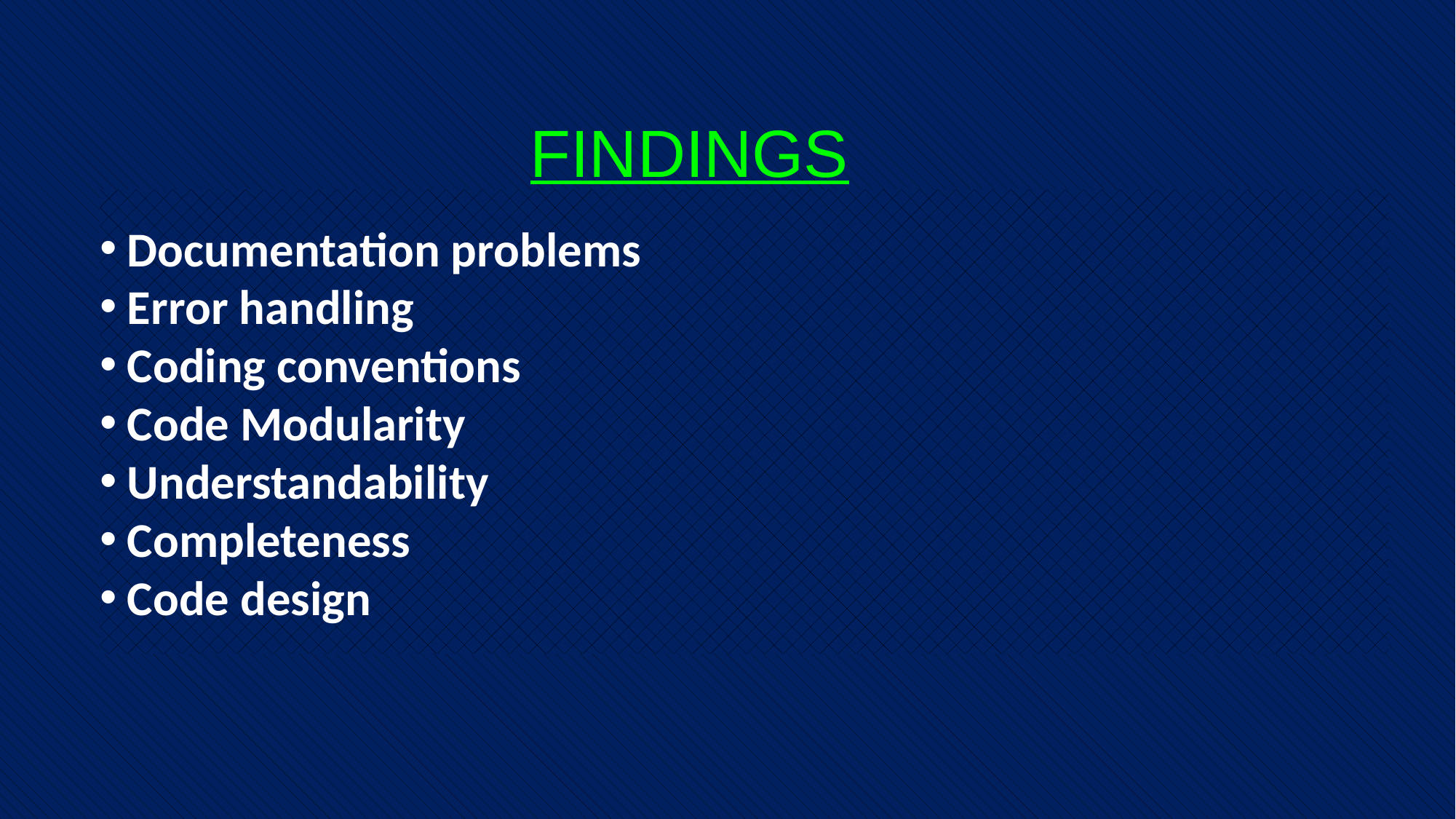

# FINDINGS
Documentation problems
Error handling
Coding conventions
Code Modularity
Understandability
Completeness
Code design